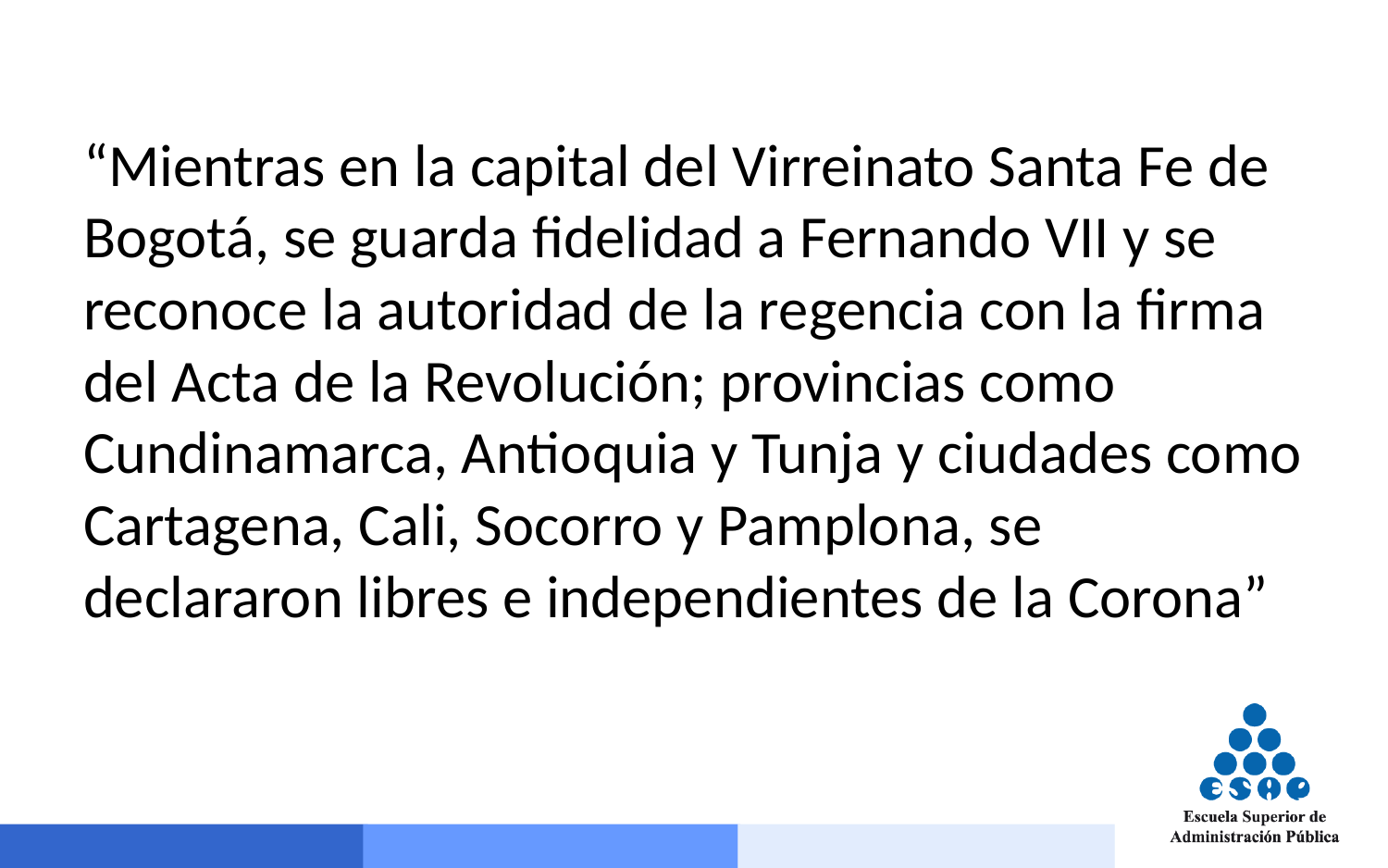

“Mientras en la capital del Virreinato Santa Fe de Bogotá, se guarda fidelidad a Fernando VII y se reconoce la autoridad de la regencia con la firma del Acta de la Revolución; provincias como Cundinamarca, Antioquia y Tunja y ciudades como Cartagena, Cali, Socorro y Pamplona, se declararon libres e independientes de la Corona”